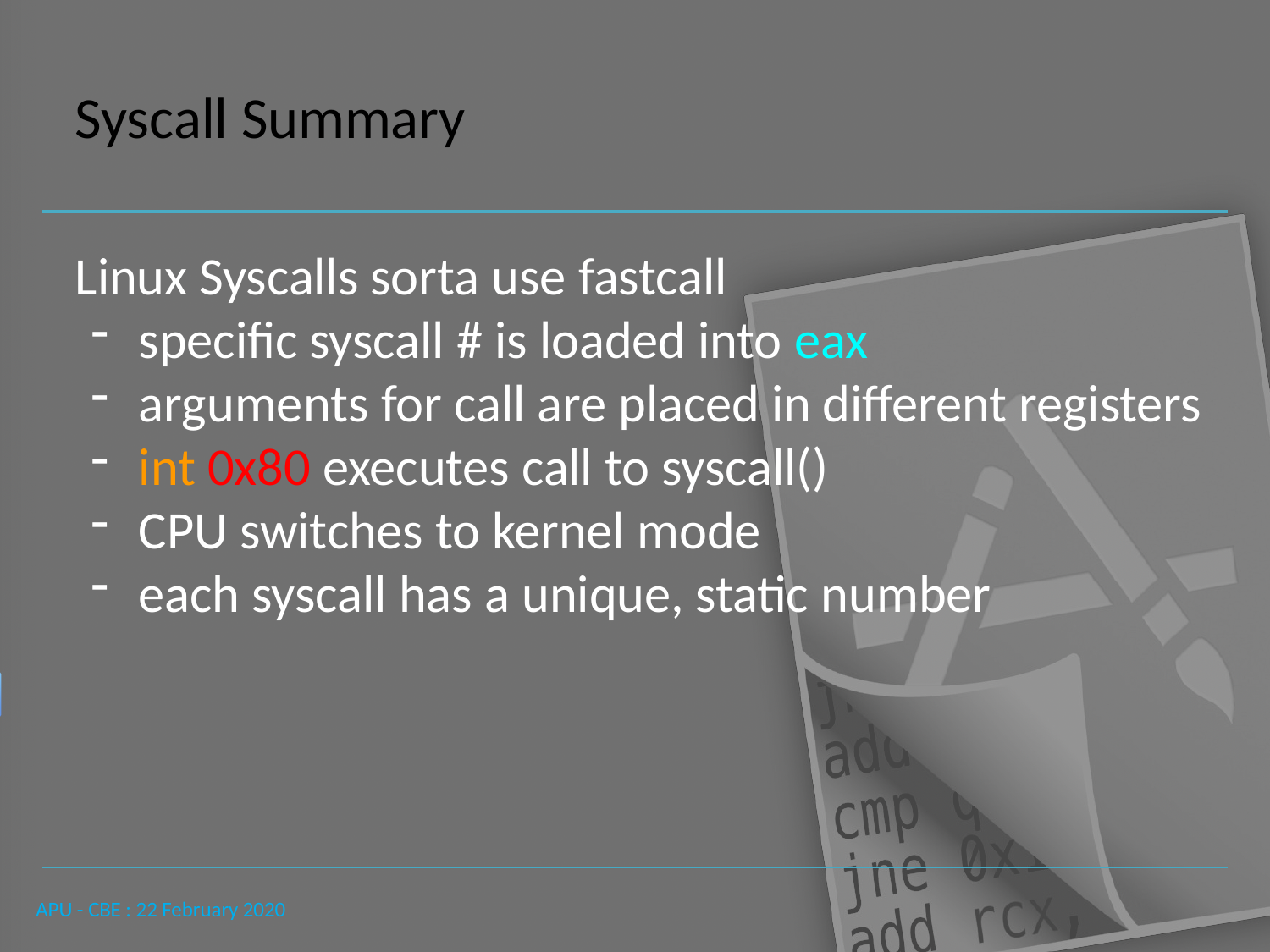

# Syscall Summary

Linux Syscalls sorta use fastcall
specific syscall # is loaded into eax
arguments for call are placed in different registers
int 0x80 executes call to syscall()
CPU switches to kernel mode
each syscall has a unique, static number

APU - CBE : 22 February 2020